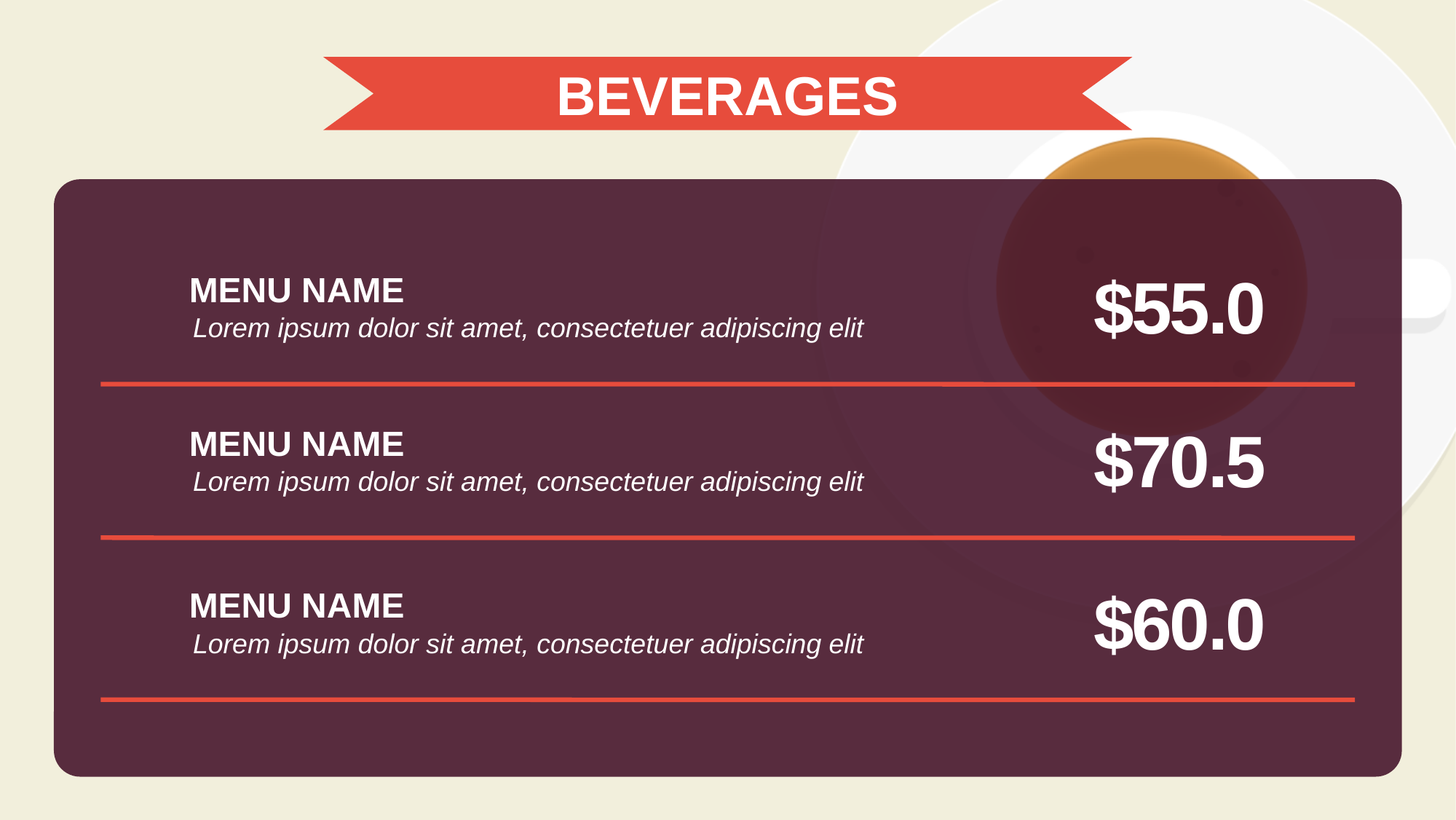

BEVERAGES

$55.0
MENU NAME
Lorem ipsum dolor sit amet, consectetuer adipiscing elit
$70.5
MENU NAME
Lorem ipsum dolor sit amet, consectetuer adipiscing elit
$60.0
MENU NAME
Lorem ipsum dolor sit amet, consectetuer adipiscing elit